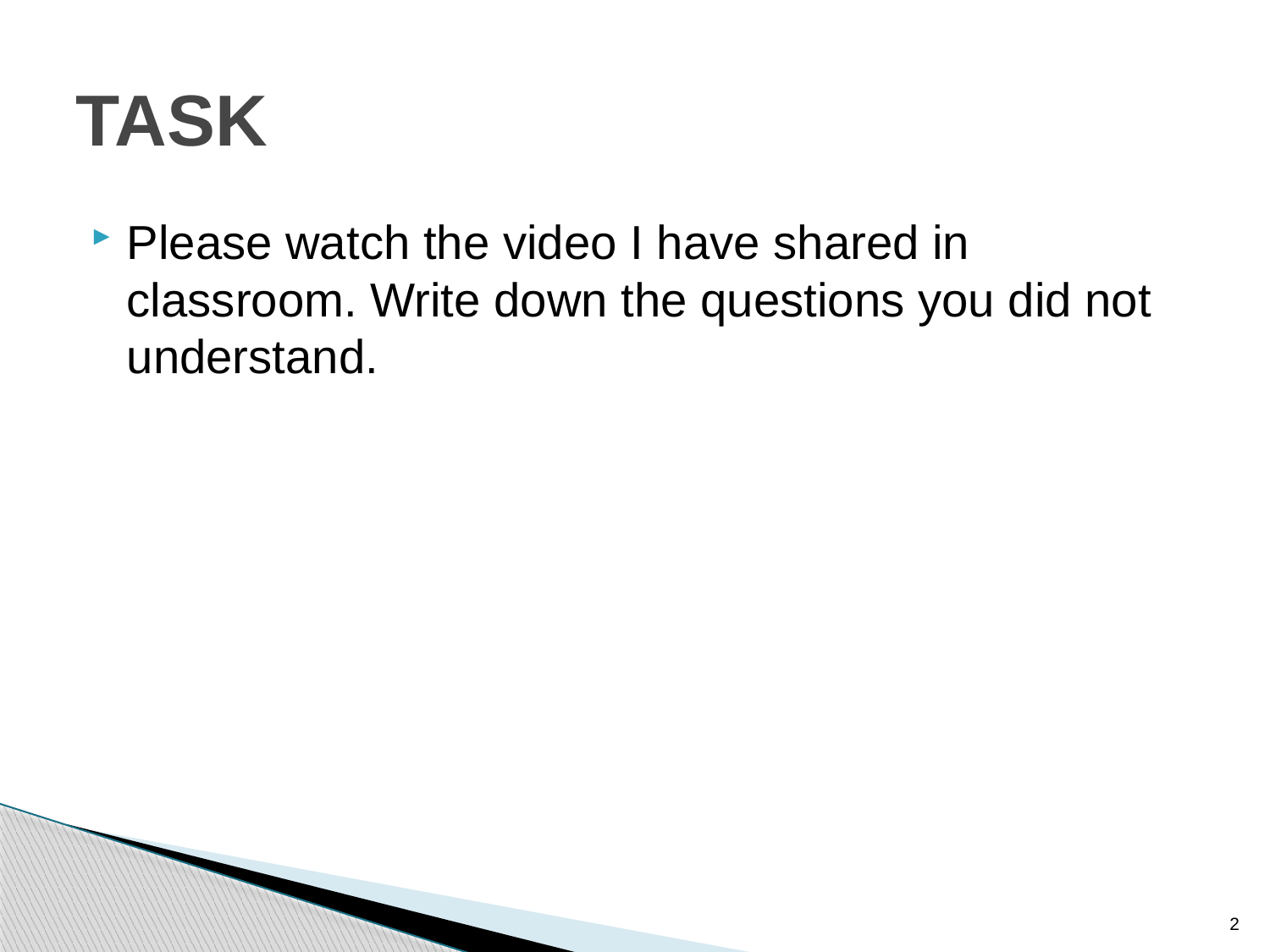

# TASK
Please watch the video I have shared in classroom. Write down the questions you did not understand.
2